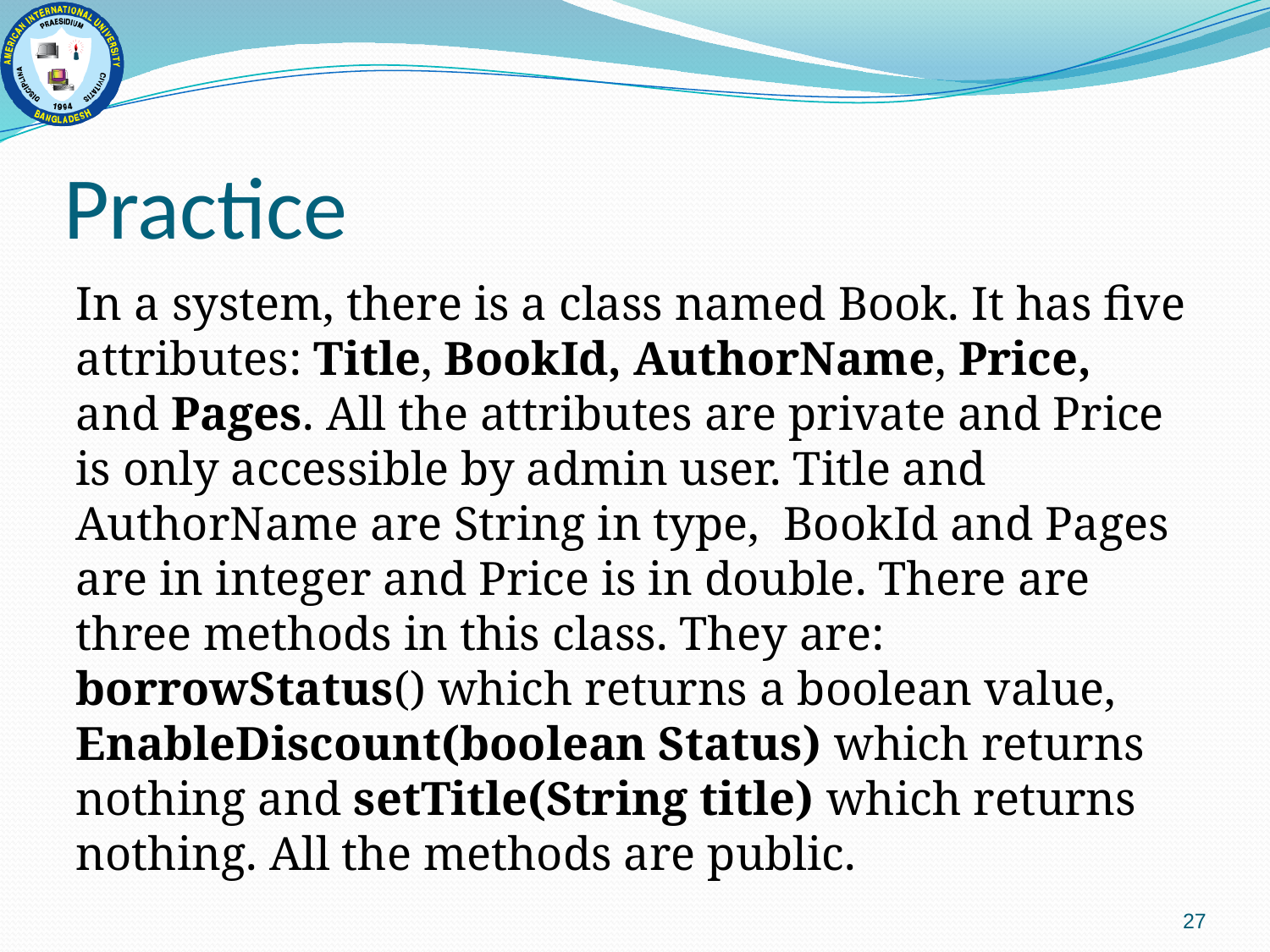

# Practice
In a system, there is a class named Book. It has five attributes: Title, BookId, AuthorName, Price,  and Pages. All the attributes are private and Price is only accessible by admin user. Title and AuthorName are String in type,  BookId and Pages are in integer and Price is in double. There are three methods in this class. They are: borrowStatus() which returns a boolean value, EnableDiscount(boolean Status) which returns nothing and setTitle(String title) which returns nothing. All the methods are public.
27